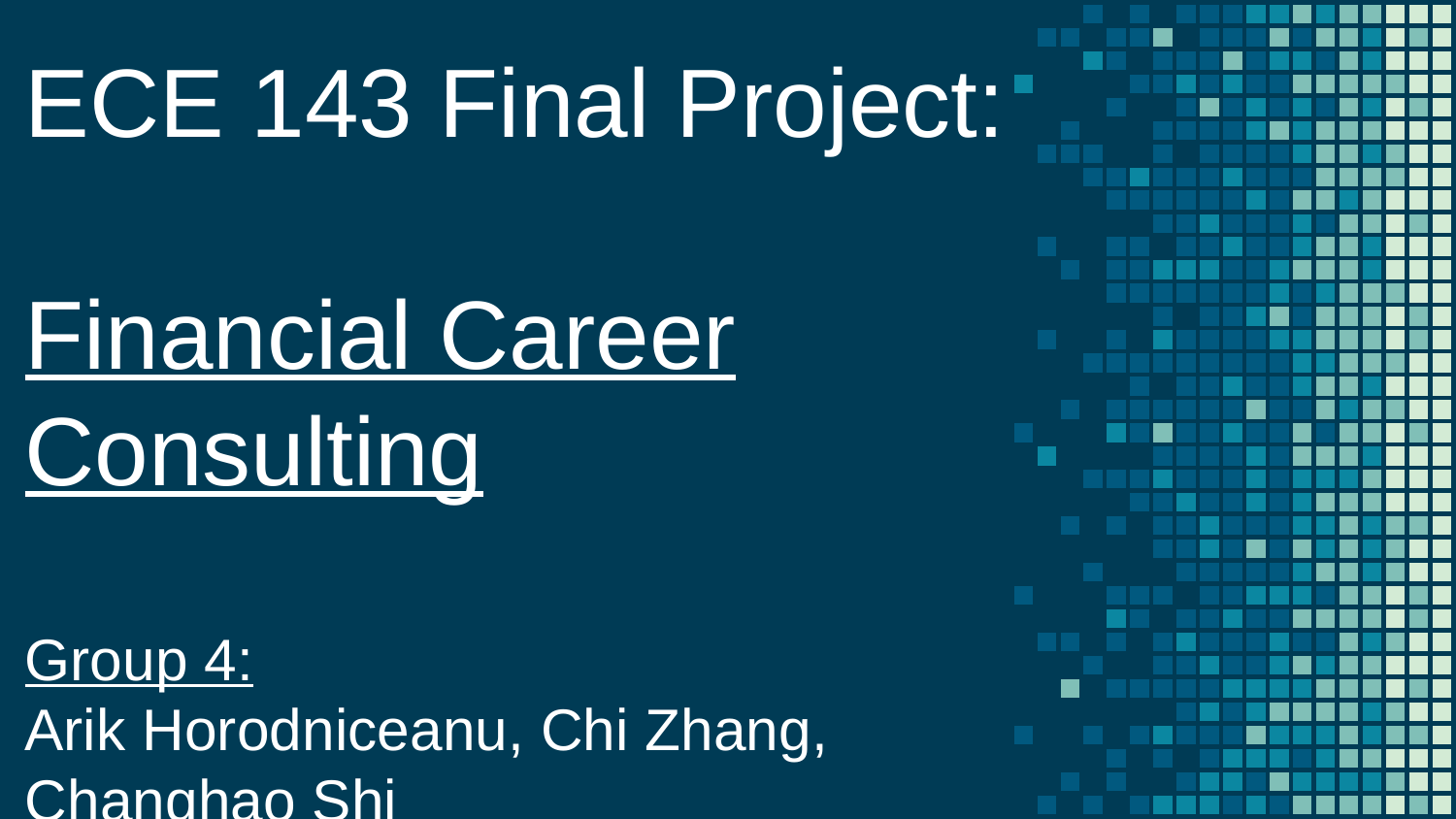

# ECE 143 Final Project: Financial Career Consulting Group 4: Arik Horodniceanu, Chi Zhang, Changhao Shi